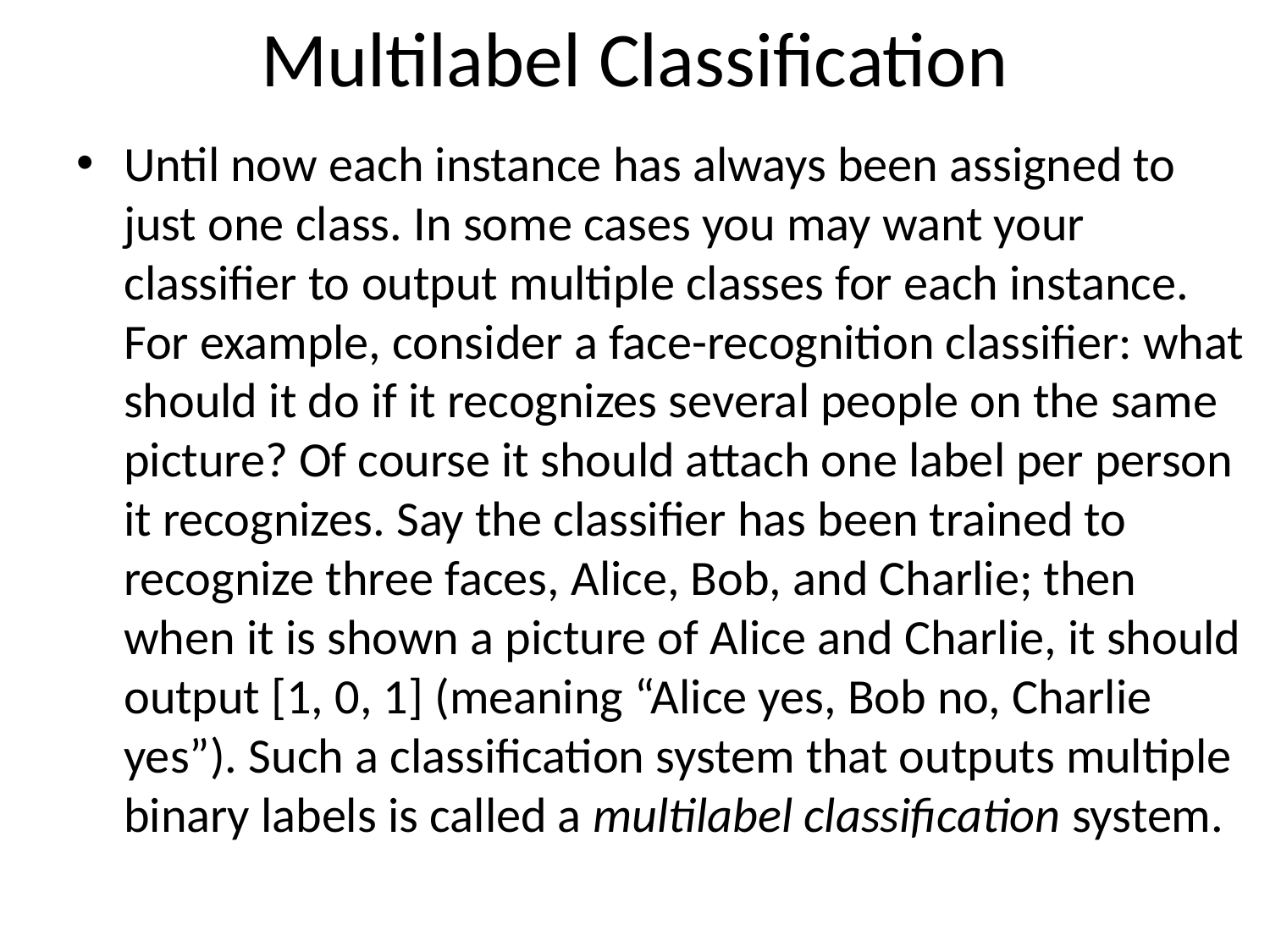

# Multilabel Classification
Until now each instance has always been assigned to just one class. In some cases you may want your classifier to output multiple classes for each instance. For example, consider a face-recognition classifier: what should it do if it recognizes several people on the same picture? Of course it should attach one label per person it recognizes. Say the classifier has been trained to recognize three faces, Alice, Bob, and Charlie; then when it is shown a picture of Alice and Charlie, it should output [1, 0, 1] (meaning “Alice yes, Bob no, Charlie yes”). Such a classification system that outputs multiple binary labels is called a multilabel classification system.